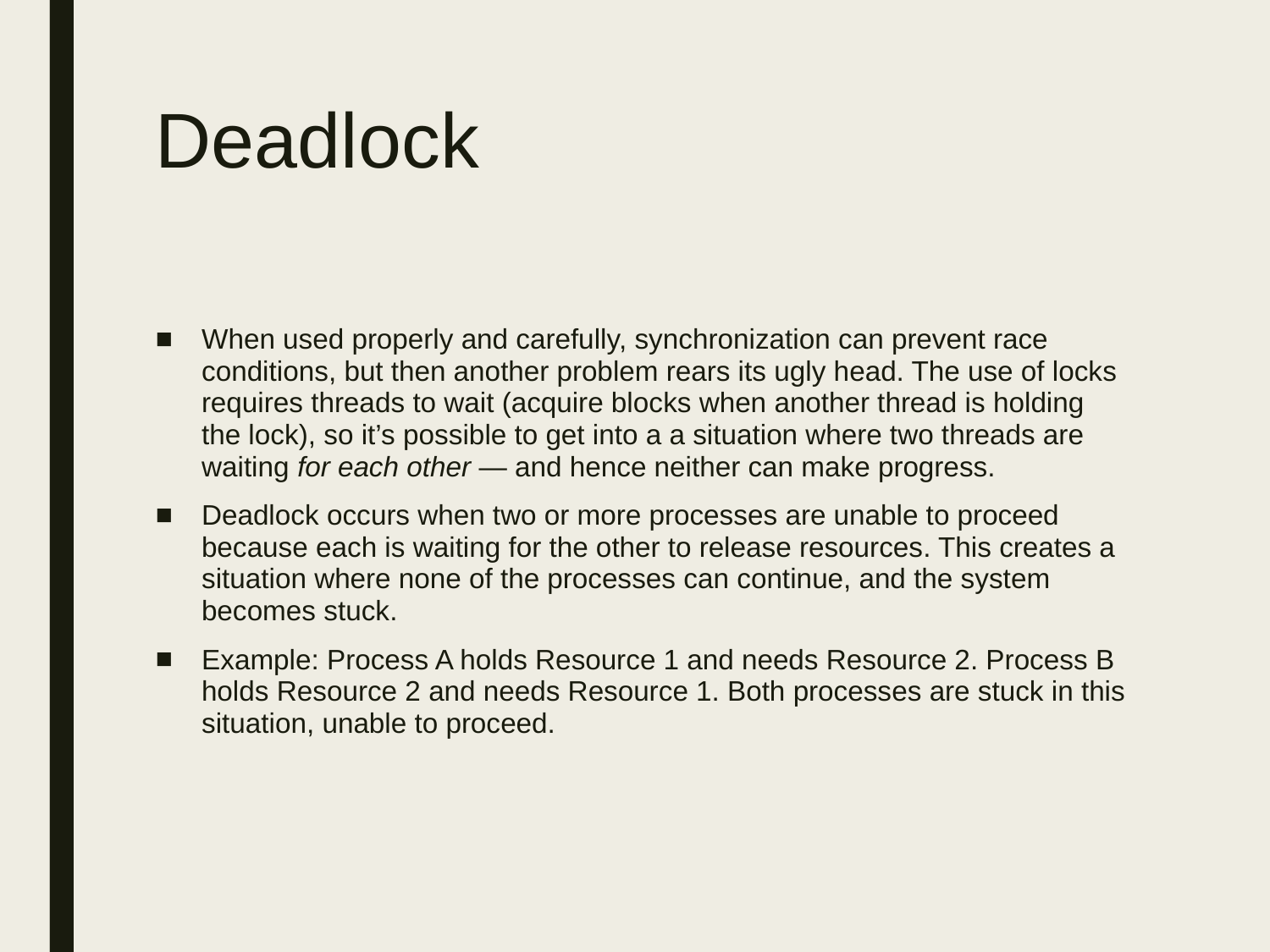

# Deadlock
When used properly and carefully, synchronization can prevent race conditions, but then another problem rears its ugly head. The use of locks requires threads to wait (acquire blocks when another thread is holding the lock), so it’s possible to get into a a situation where two threads are waiting for each other — and hence neither can make progress.
Deadlock occurs when two or more processes are unable to proceed because each is waiting for the other to release resources. This creates a situation where none of the processes can continue, and the system becomes stuck.
Example: Process A holds Resource 1 and needs Resource 2. Process B holds Resource 2 and needs Resource 1. Both processes are stuck in this situation, unable to proceed.